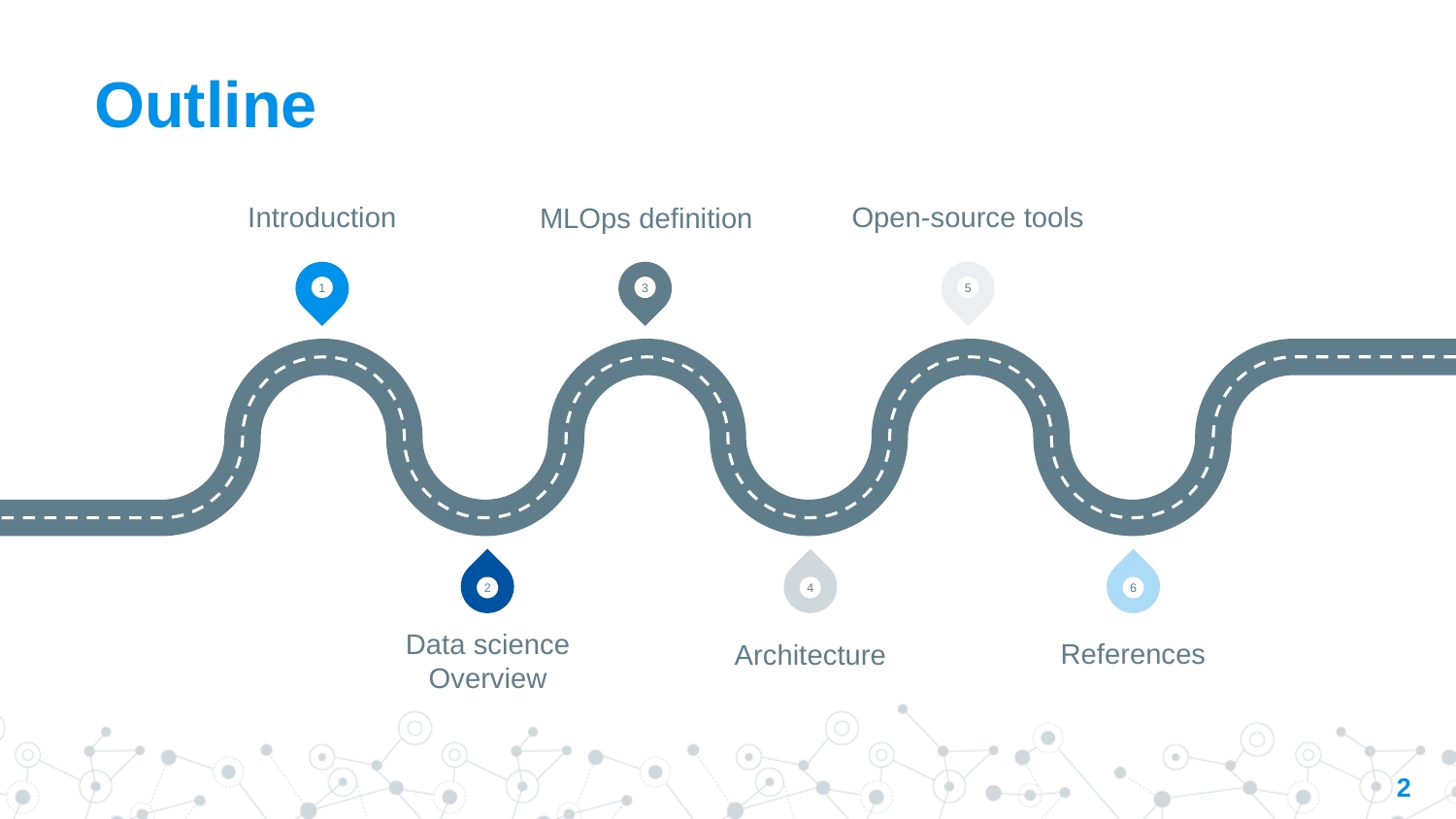

# Outline
Introduction
Open-source tools
MLOps definition

1

3

5

2

4

6
Data science
Overview
References
Architecture
2